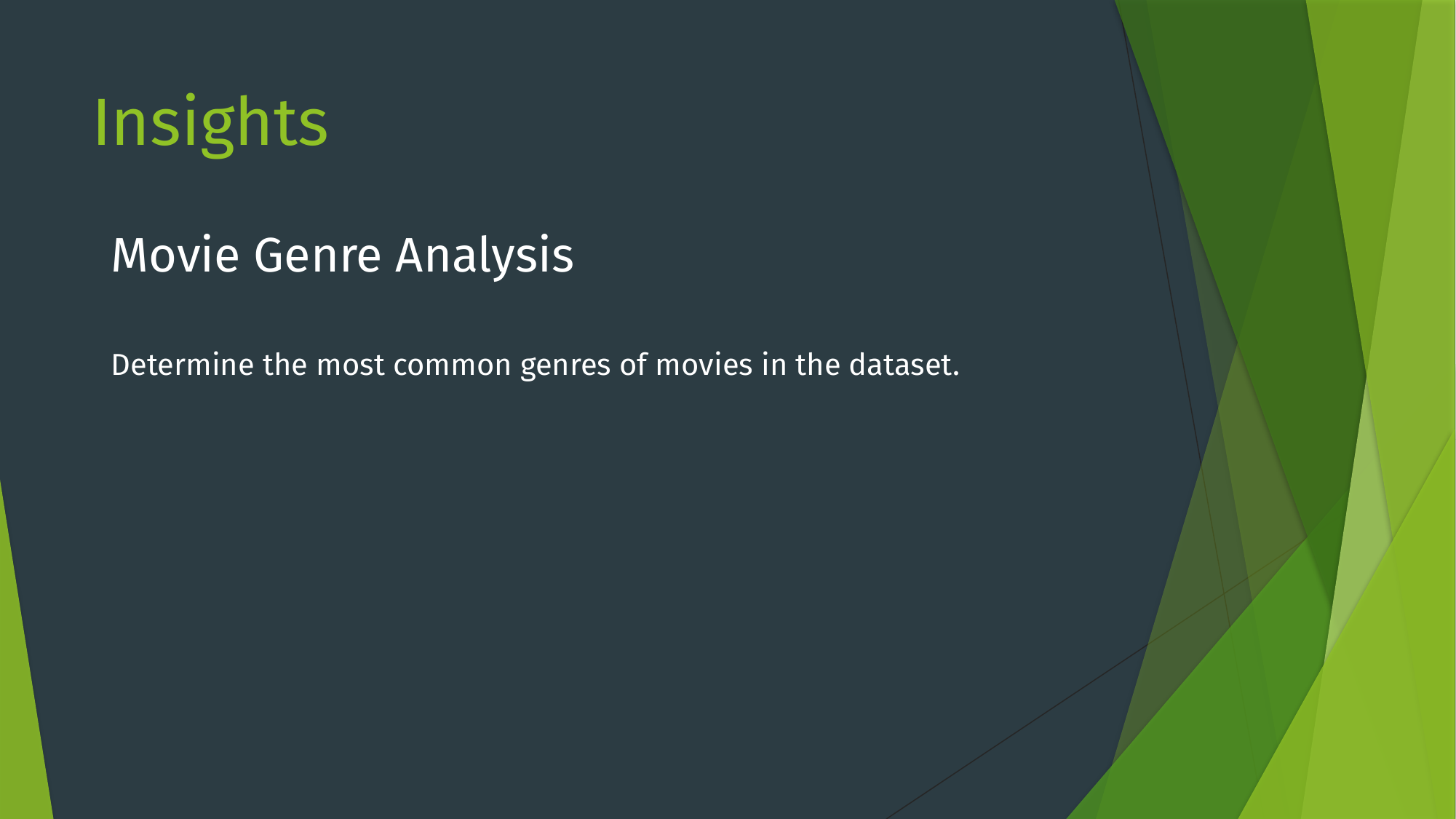

# Insights
Movie Genre Analysis

Determine the most common genres of movies in the dataset.